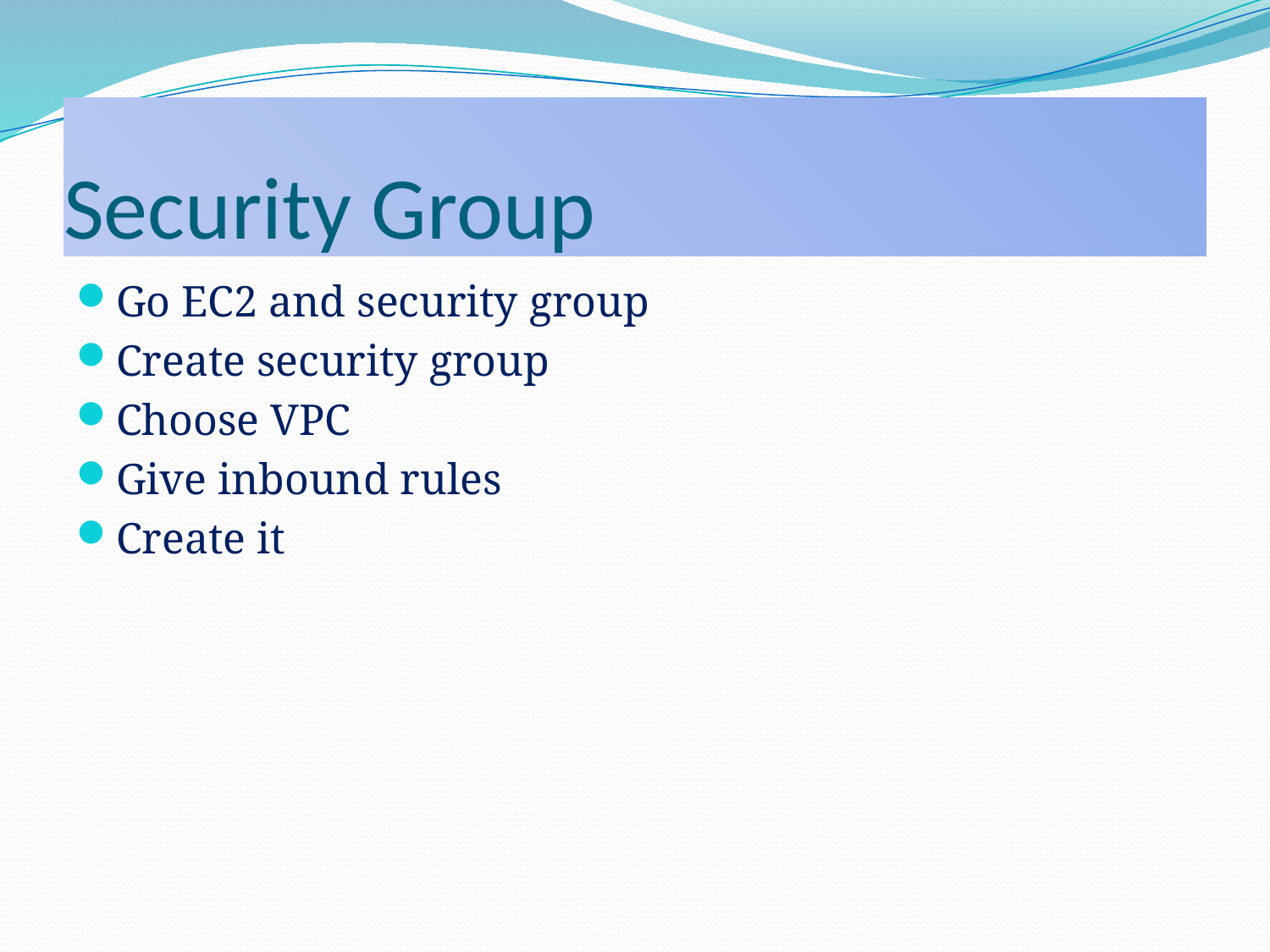

# Security Group
Go EC2 and security group
Create security group
Choose VPC
Give inbound rules
Create it